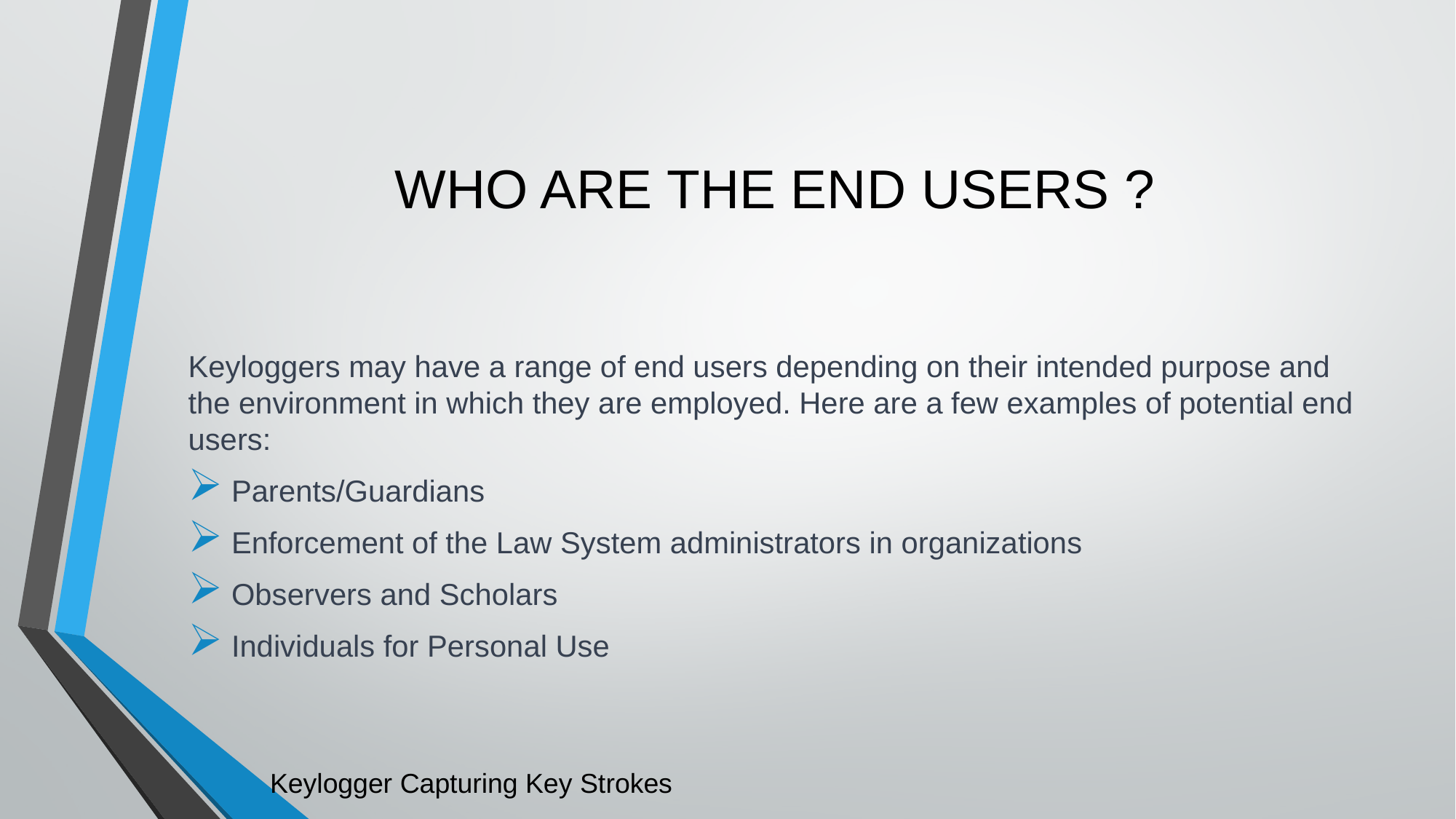

# WHO ARE THE END USERS ?
Keyloggers may have a range of end users depending on their intended purpose and the environment in which they are employed. Here are a few examples of potential end users:
 Parents/Guardians
 Enforcement of the Law System administrators in organizations
 Observers and Scholars
 Individuals for Personal Use
Keylogger Capturing Key Strokes